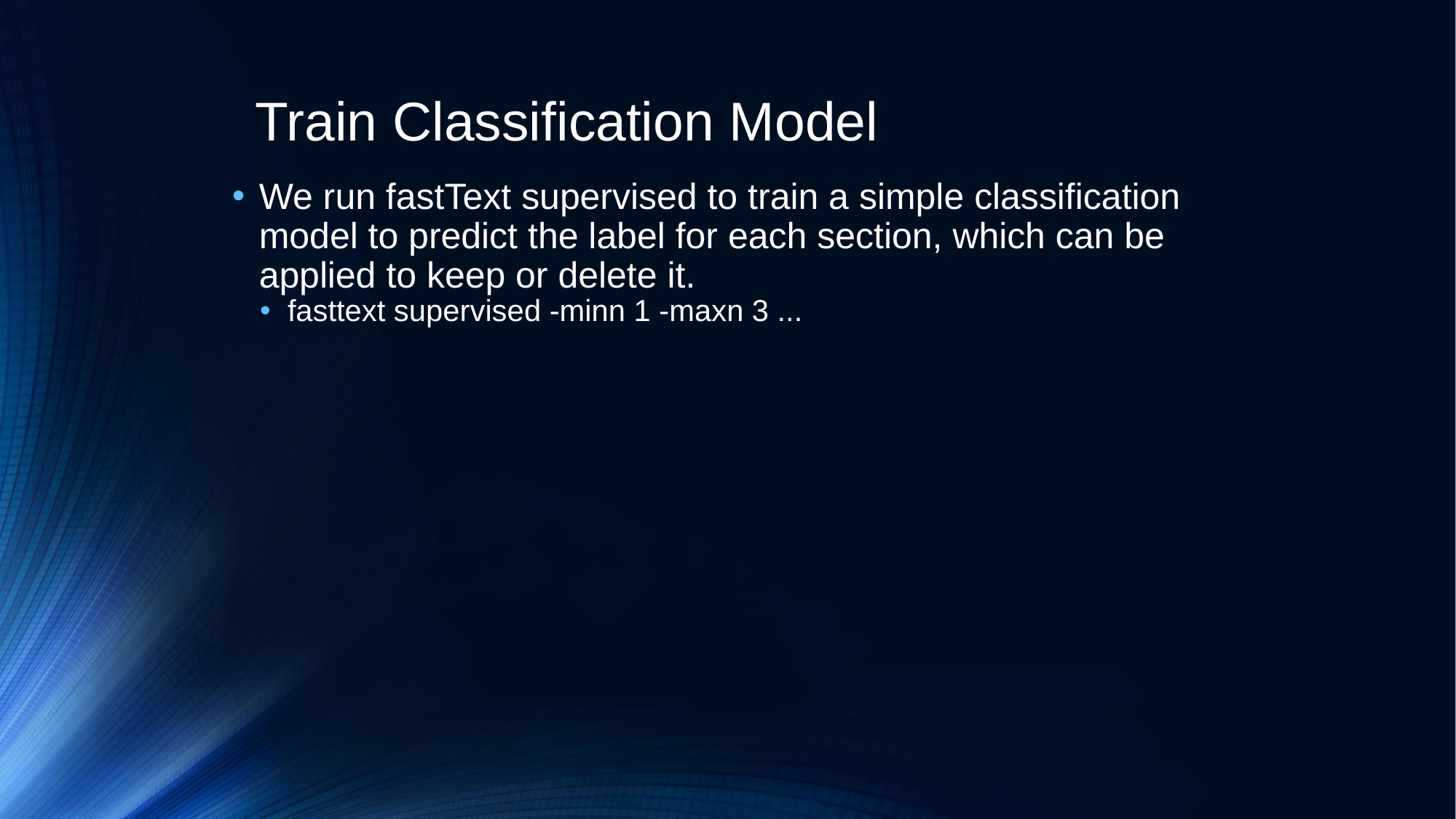

# Train Classification Model
We run fastText supervised to train a simple classification model to predict the label for each section, which can be applied to keep or delete it.
fasttext supervised -minn 1 -maxn 3 ...